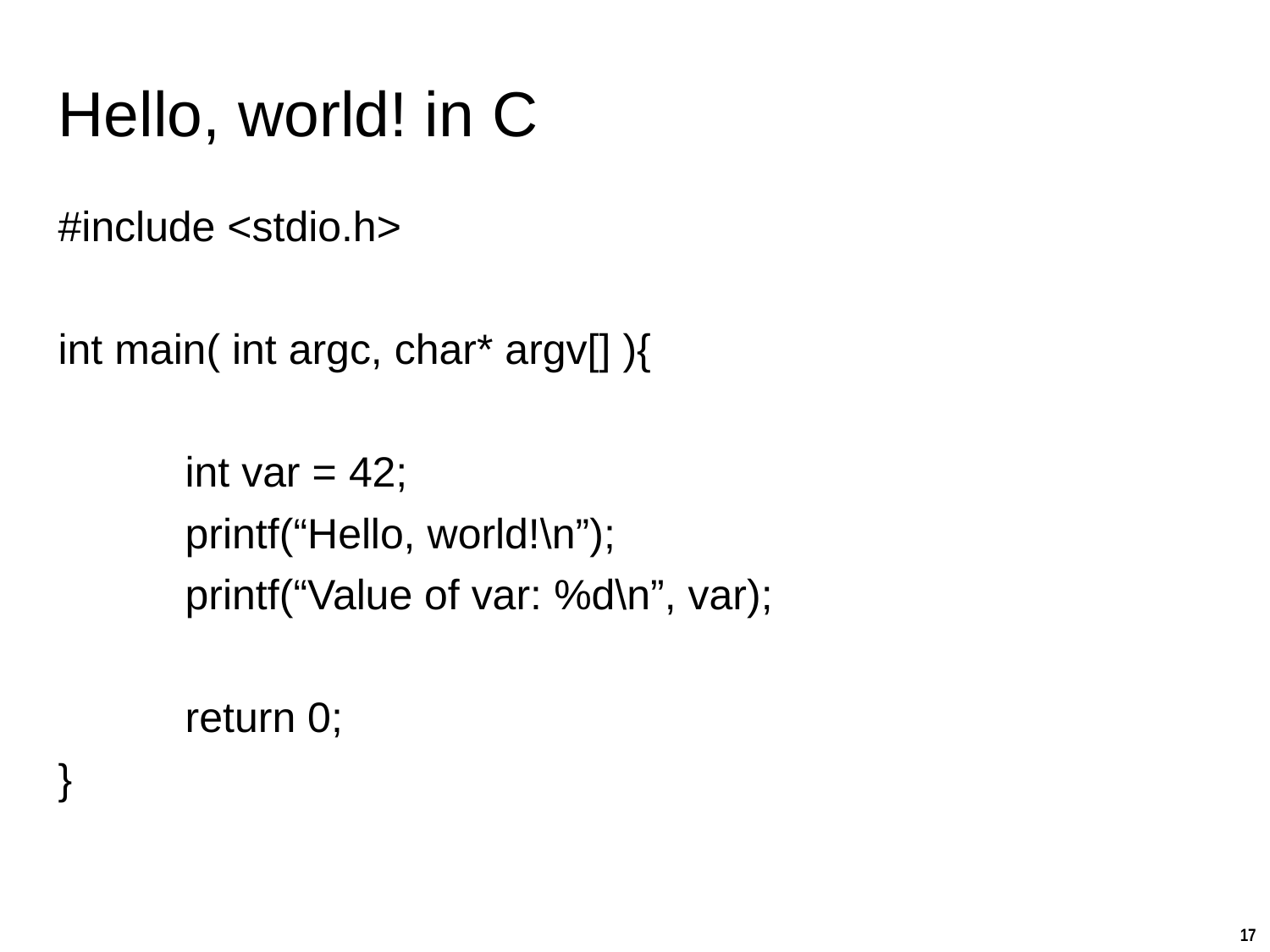

# Hello, world! in C
#include <stdio.h>

int main( int argc, char* argv[] ){

	int var = 42;
	printf(“Hello, world!\n”);
	printf(“Value of var: %d\n”, var);

	return 0;
}